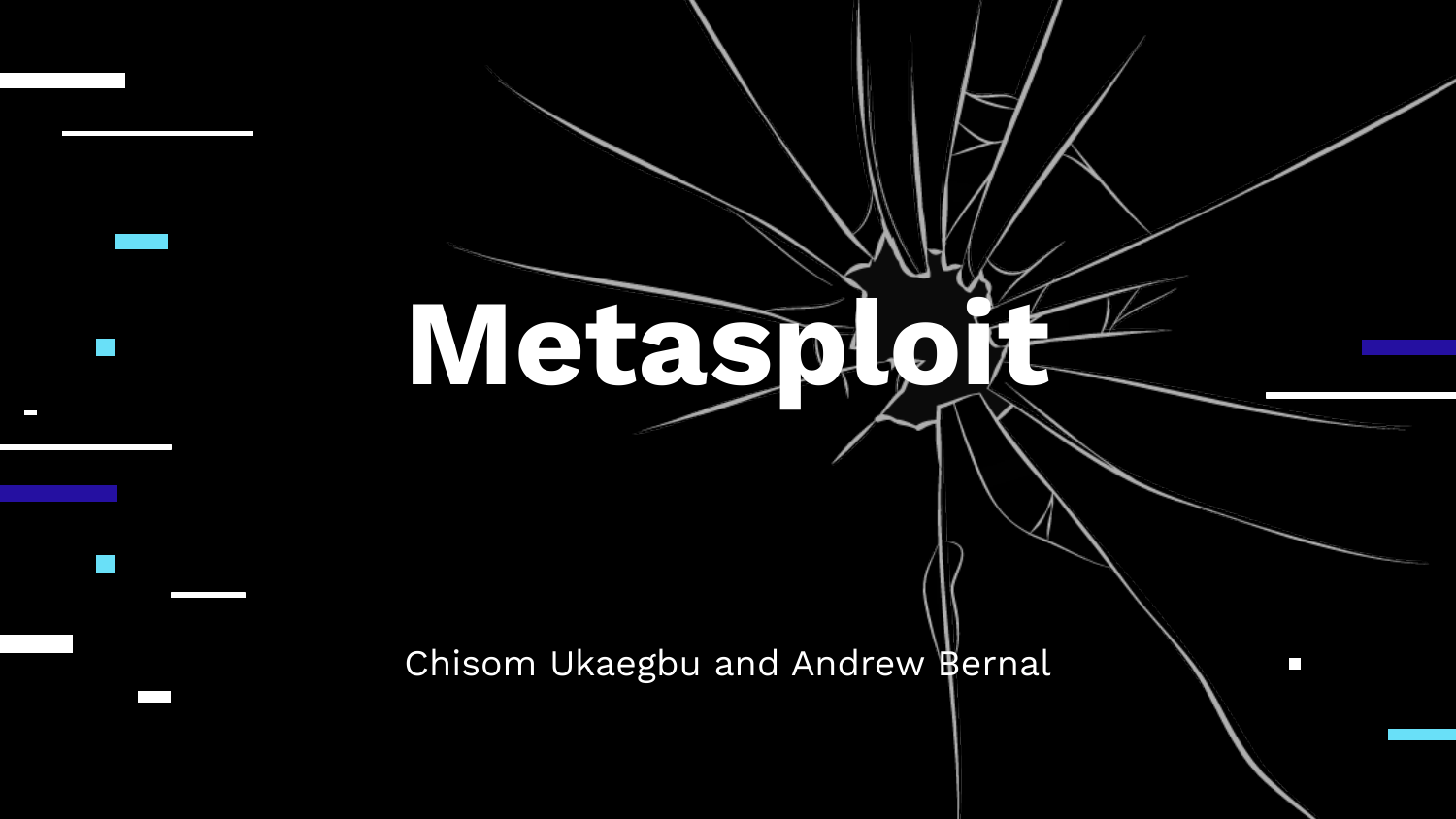

# Metasploit
Chisom Ukaegbu and Andrew Bernal